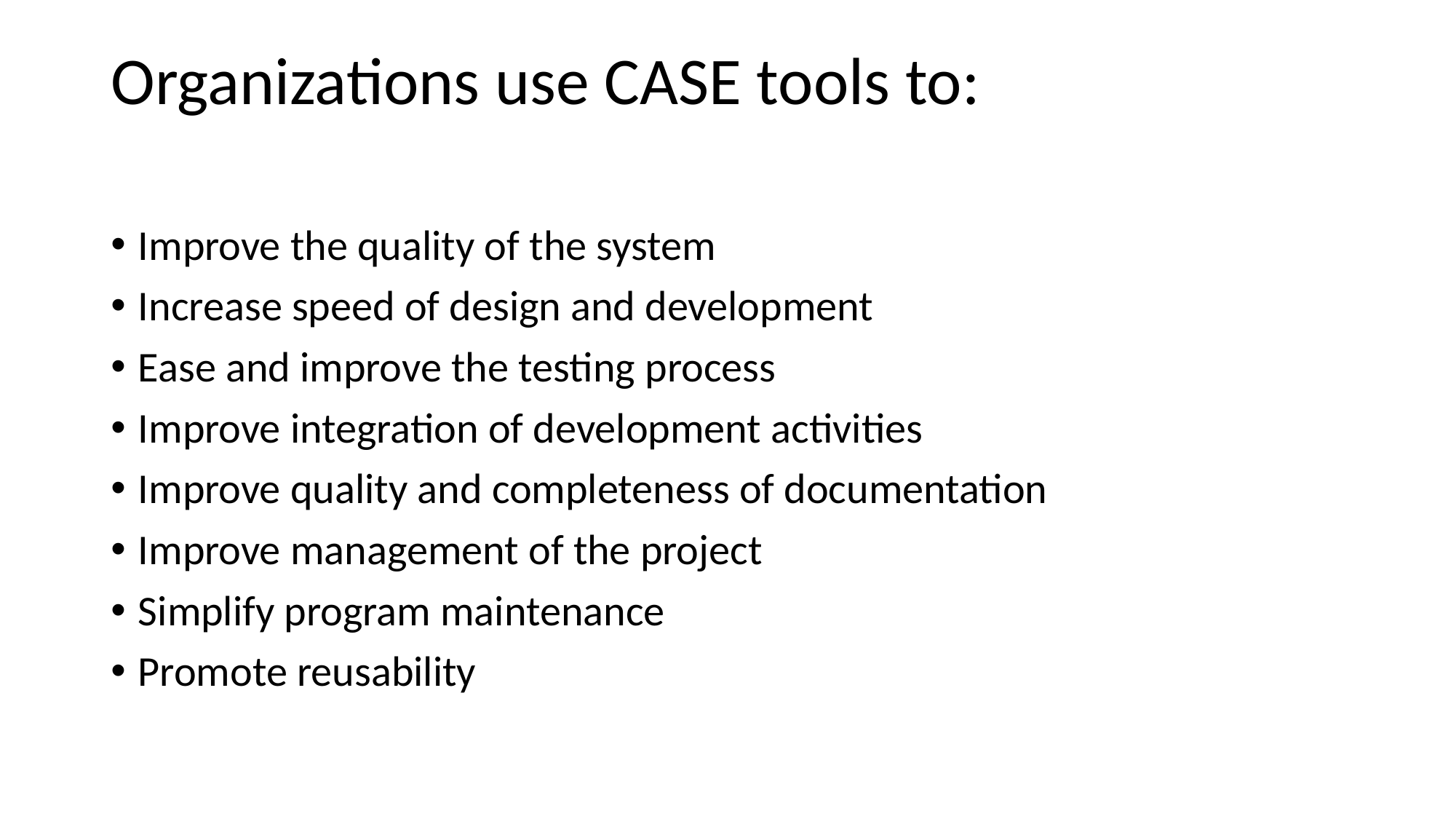

# Organizations use CASE tools to:
Improve the quality of the system
Increase speed of design and development
Ease and improve the testing process
Improve integration of development activities
Improve quality and completeness of documentation
Improve management of the project
Simplify program maintenance
Promote reusability